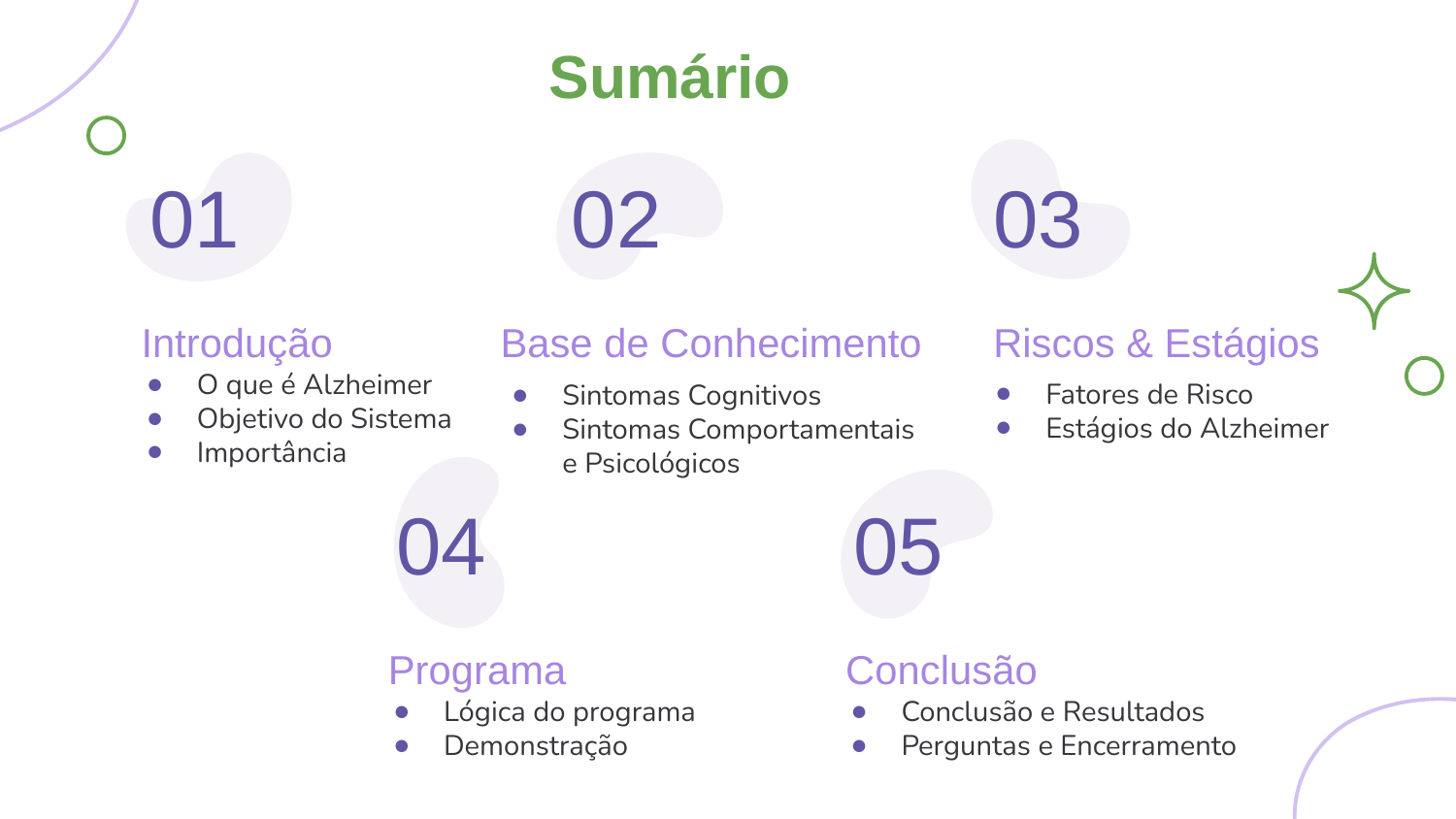

Sumário

03
01
02
Base de Conhecimento
# Introdução
Riscos & Estágios
Sintomas Cognitivos
Sintomas Comportamentais e Psicológicos
Fatores de Risco
Estágios do Alzheimer
O que é Alzheimer
Objetivo do Sistema
Importância

04
05
Programa
Conclusão
Lógica do programa
Demonstração

Conclusão e Resultados
Perguntas e Encerramento